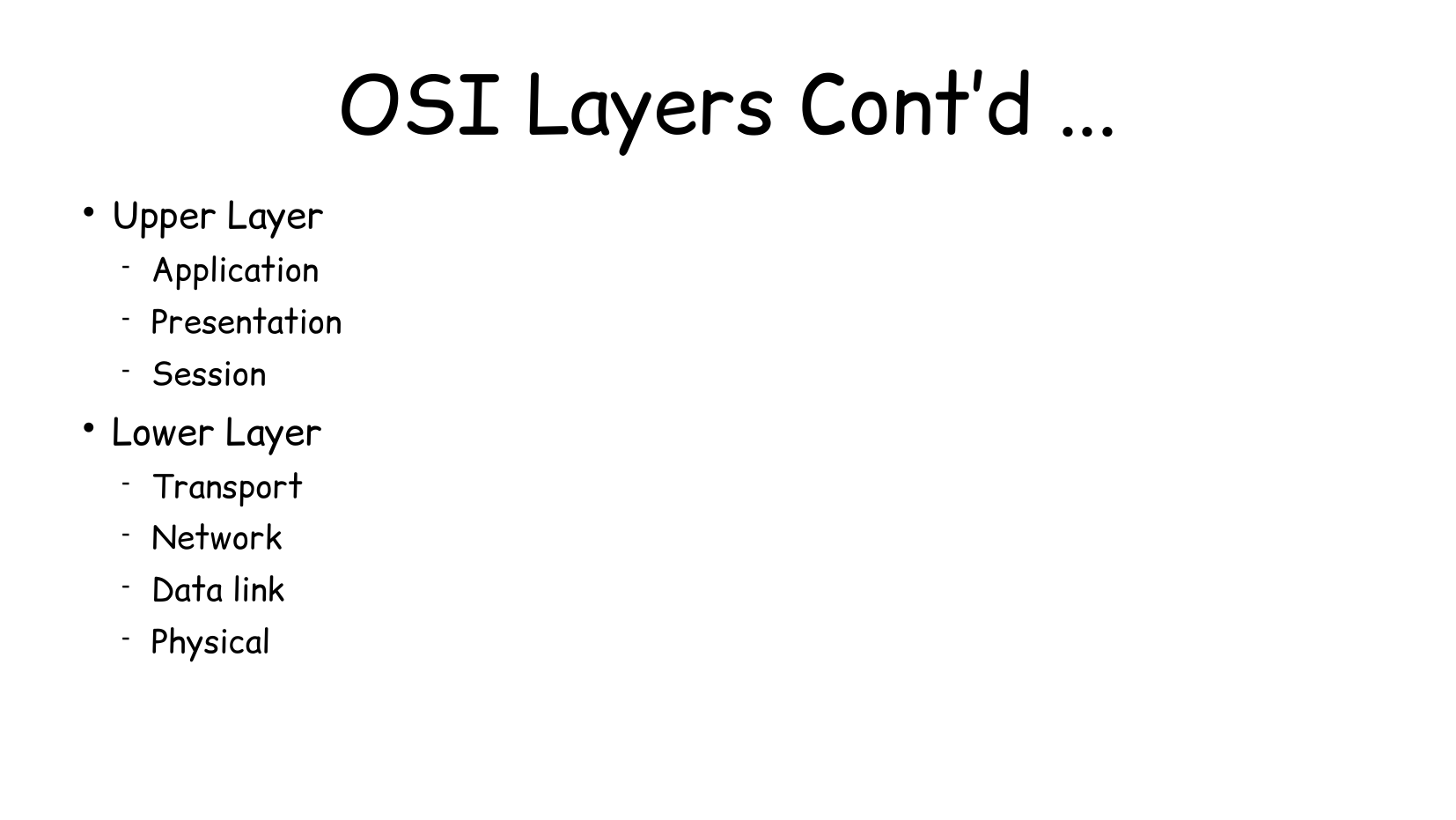

OSI Layers Cont’d ...
Upper Layer
Application
Presentation
Session
Lower Layer
Transport
Network
Data link
Physical